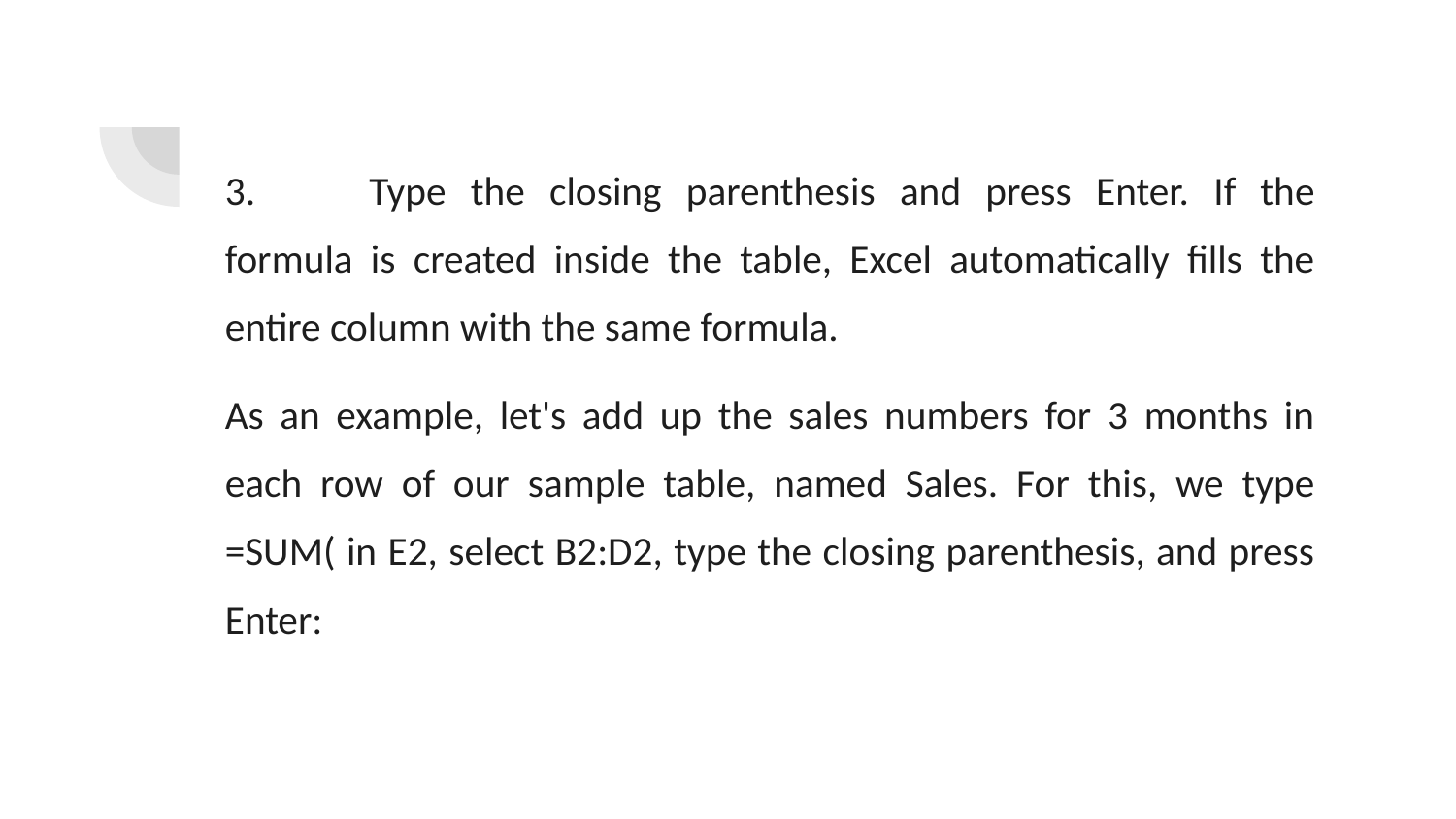

3.	Type the closing parenthesis and press Enter. If the formula is created inside the table, Excel automatically fills the entire column with the same formula.
As an example, let's add up the sales numbers for 3 months in each row of our sample table, named Sales. For this, we type =SUM( in E2, select B2:D2, type the closing parenthesis, and press Enter: